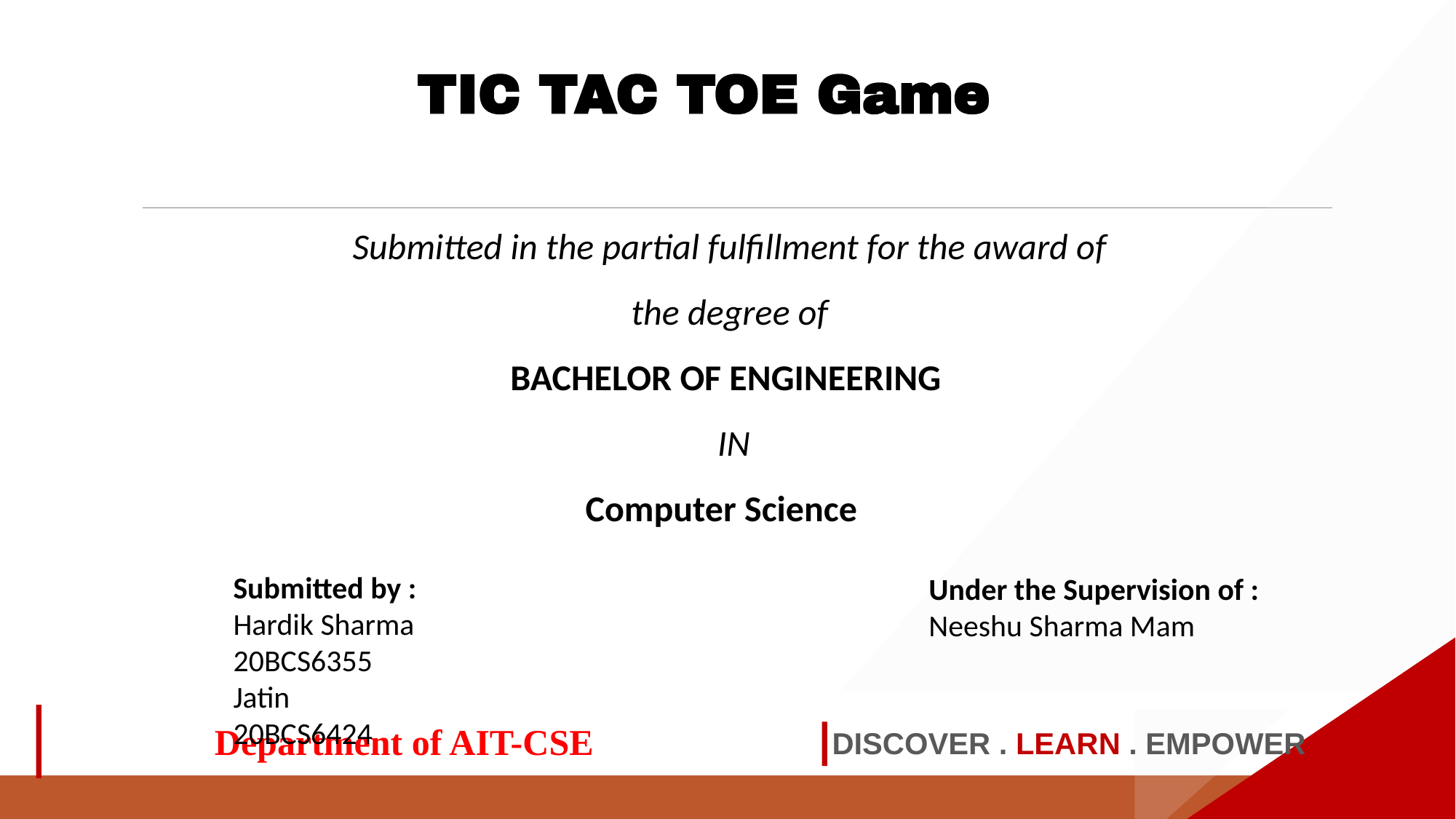

TIC TAC TOE Game

Submitted in the partial fulfillment for the award of the degree of
BACHELOR OF ENGINEERING
 IN
Computer Science
Submitted by :
Hardik Sharma
20BCS6355
Jatin
20BCS6424

Under the Supervision of :
Neeshu Sharma Mam

Department of AIT-CSE
DISCOVER . LEARN . EMPOWER

1